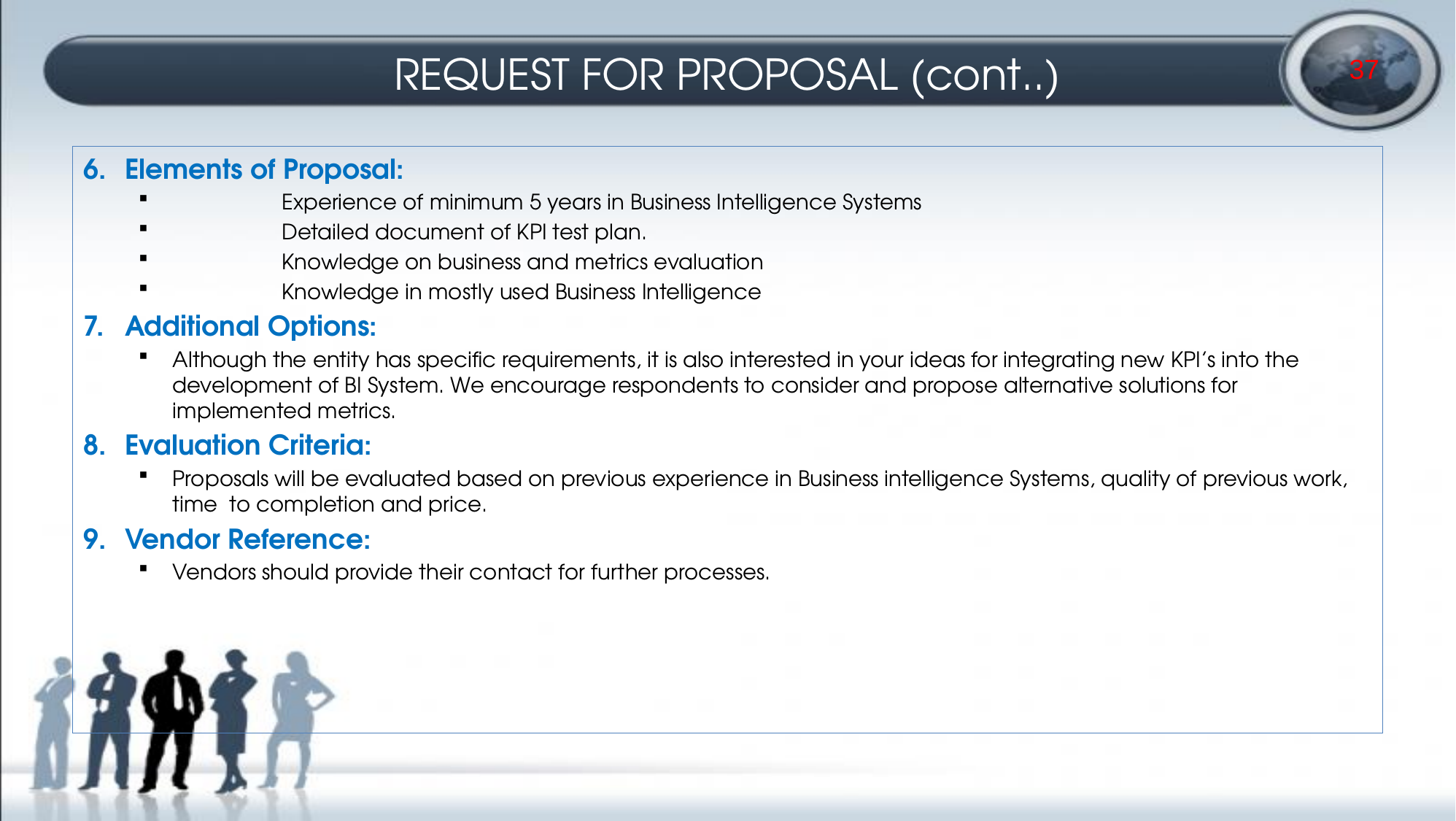

# REQUEST FOR PROPOSAL (cont..)
37
Elements of Proposal:
	Experience of minimum 5 years in Business Intelligence Systems
	Detailed document of KPI test plan.
	Knowledge on business and metrics evaluation
	Knowledge in mostly used Business Intelligence
Additional Options:
Although the entity has specific requirements, it is also interested in your ideas for integrating new KPI’s into the development of BI System. We encourage respondents to consider and propose alternative solutions for implemented metrics.
Evaluation Criteria:
Proposals will be evaluated based on previous experience in Business intelligence Systems, quality of previous work, time  to completion and price.
Vendor Reference:
Vendors should provide their contact for further processes.